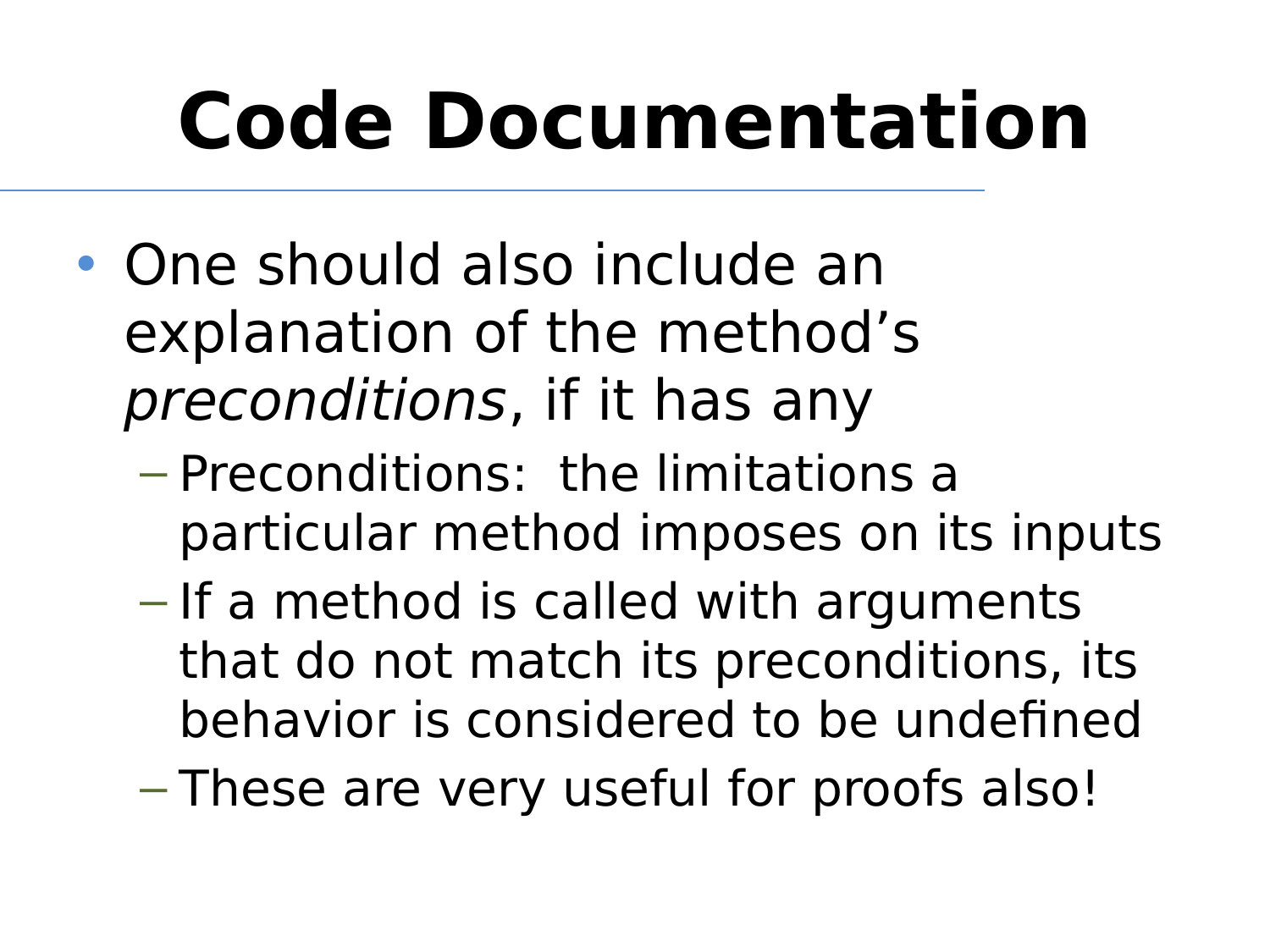

# Code Documentation
One should also include an explanation of the method’s preconditions, if it has any
Preconditions:  the limitations a particular method imposes on its inputs
If a method is called with arguments that do not match its preconditions, its behavior is considered to be undefined
These are very useful for proofs also!